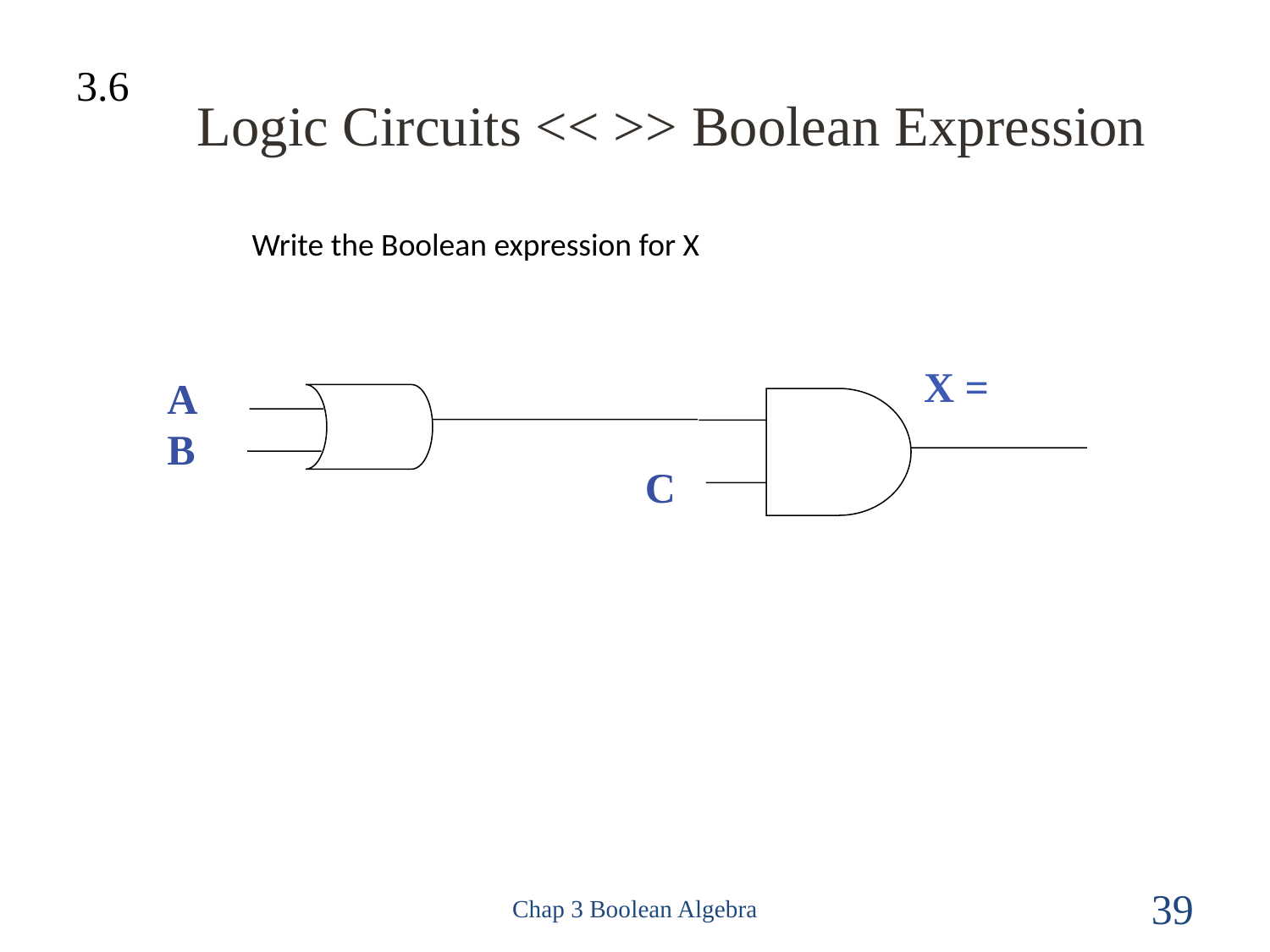

3.6
Logic Circuits << >> Boolean Expression
Write the Boolean expression for X
X =
A
B

C

Chap 3 Boolean Algebra
39